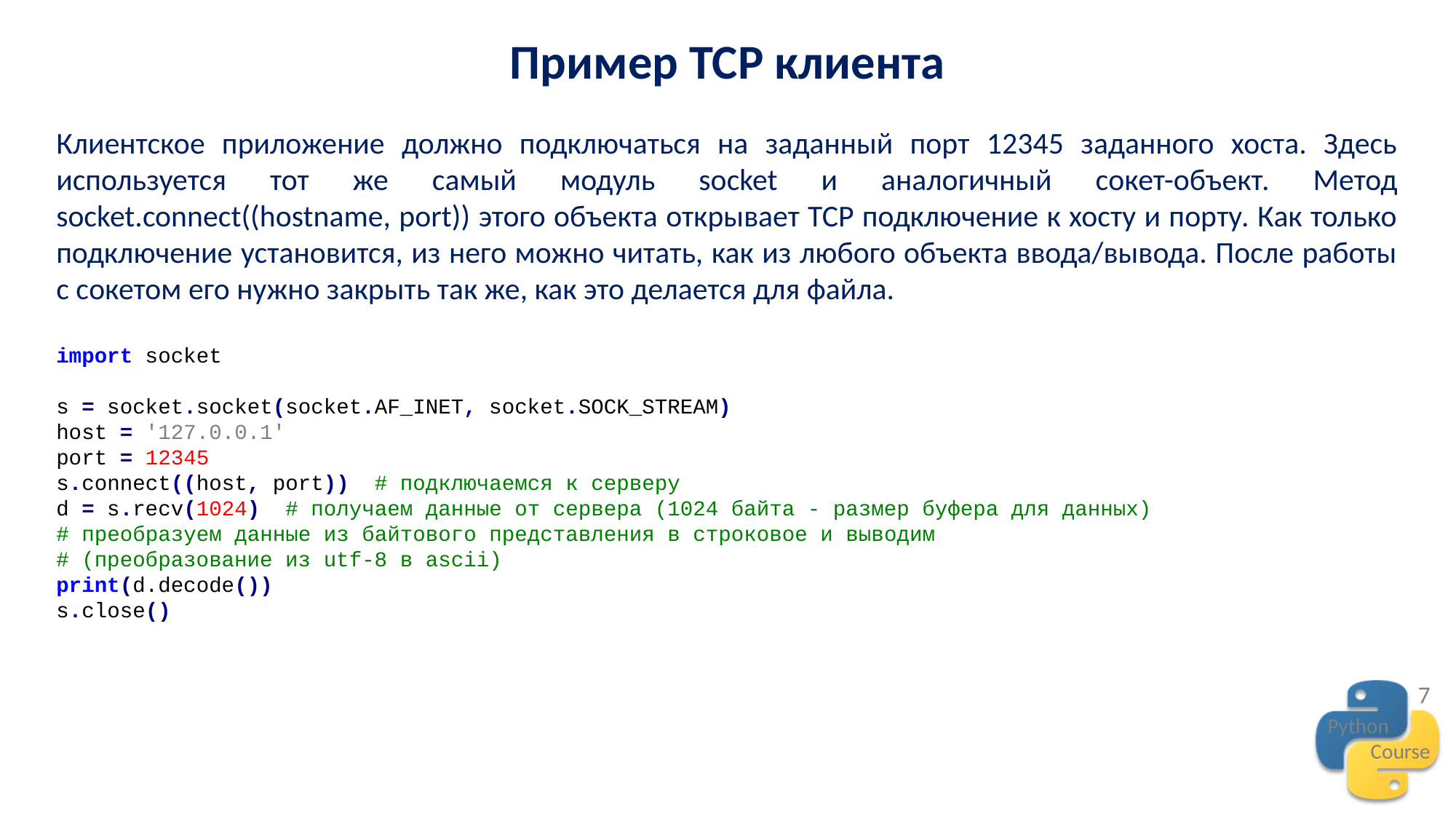

Пример TCP клиента
Клиентское приложение должно подключаться на заданный порт 12345 заданного хоста. Здесь используется тот же самый модуль socket и аналогичный сокет-объект. Метод socket.connect((hostname, port)) этого объекта открывает TCP подключение к хосту и порту. Как только подключение установится, из него можно читать, как из любого объекта ввода/вывода. После работы с сокетом его нужно закрыть так же, как это делается для файла.

import socket

s = socket.socket(socket.AF_INET, socket.SOCK_STREAM)
host = '127.0.0.1'
port = 12345
s.connect((host, port))  # подключаемся к серверу
d = s.recv(1024)  # получаем данные от сервера (1024 байта - размер буфера для данных)
# преобразуем данные из байтового представления в строковое и выводим
# (преобразование из utf-8 в ascii)
print(d.decode())
s.close()